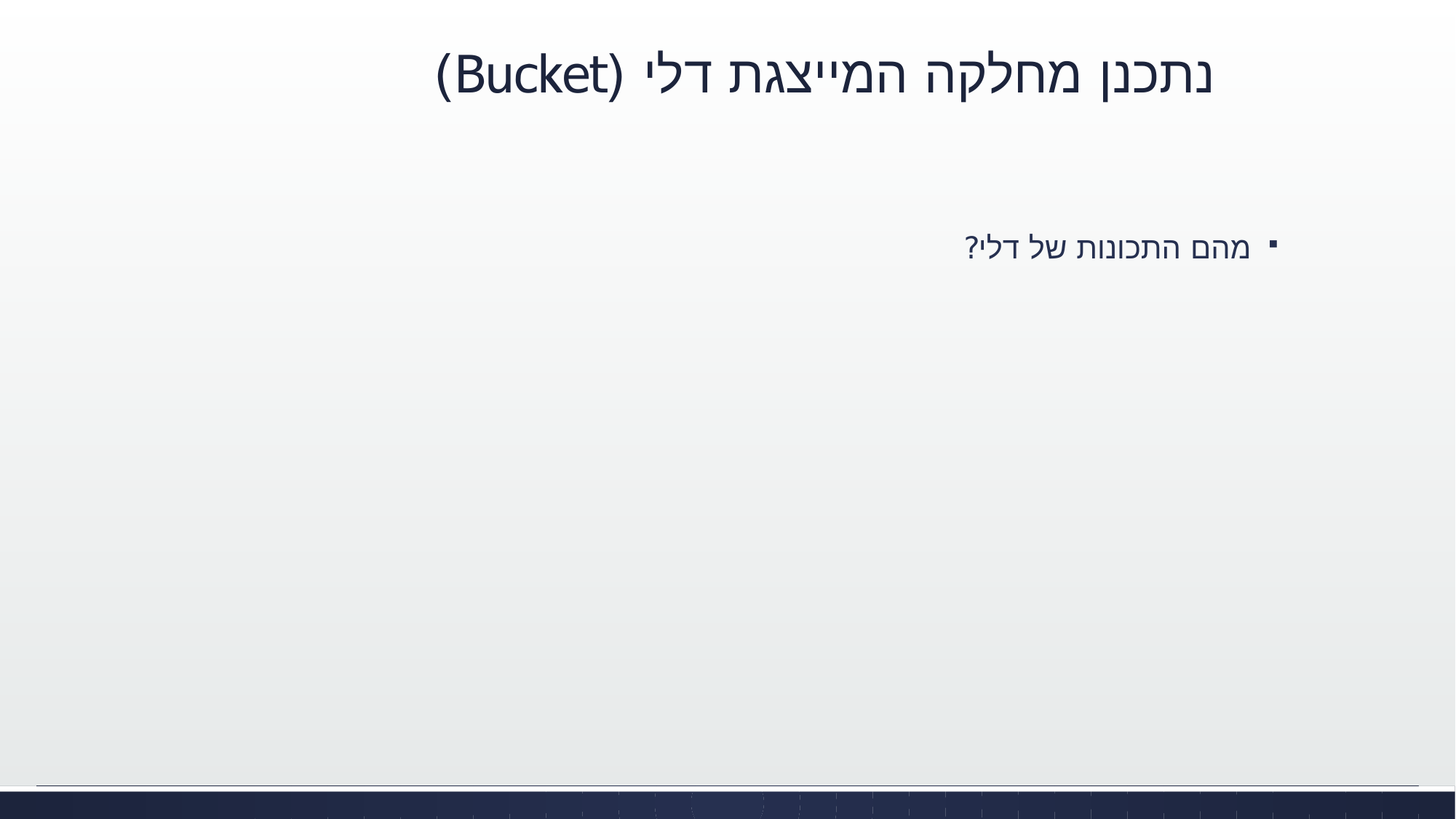

# נתכנן מחלקה המייצגת דלי (Bucket)
מהם התכונות של דלי?